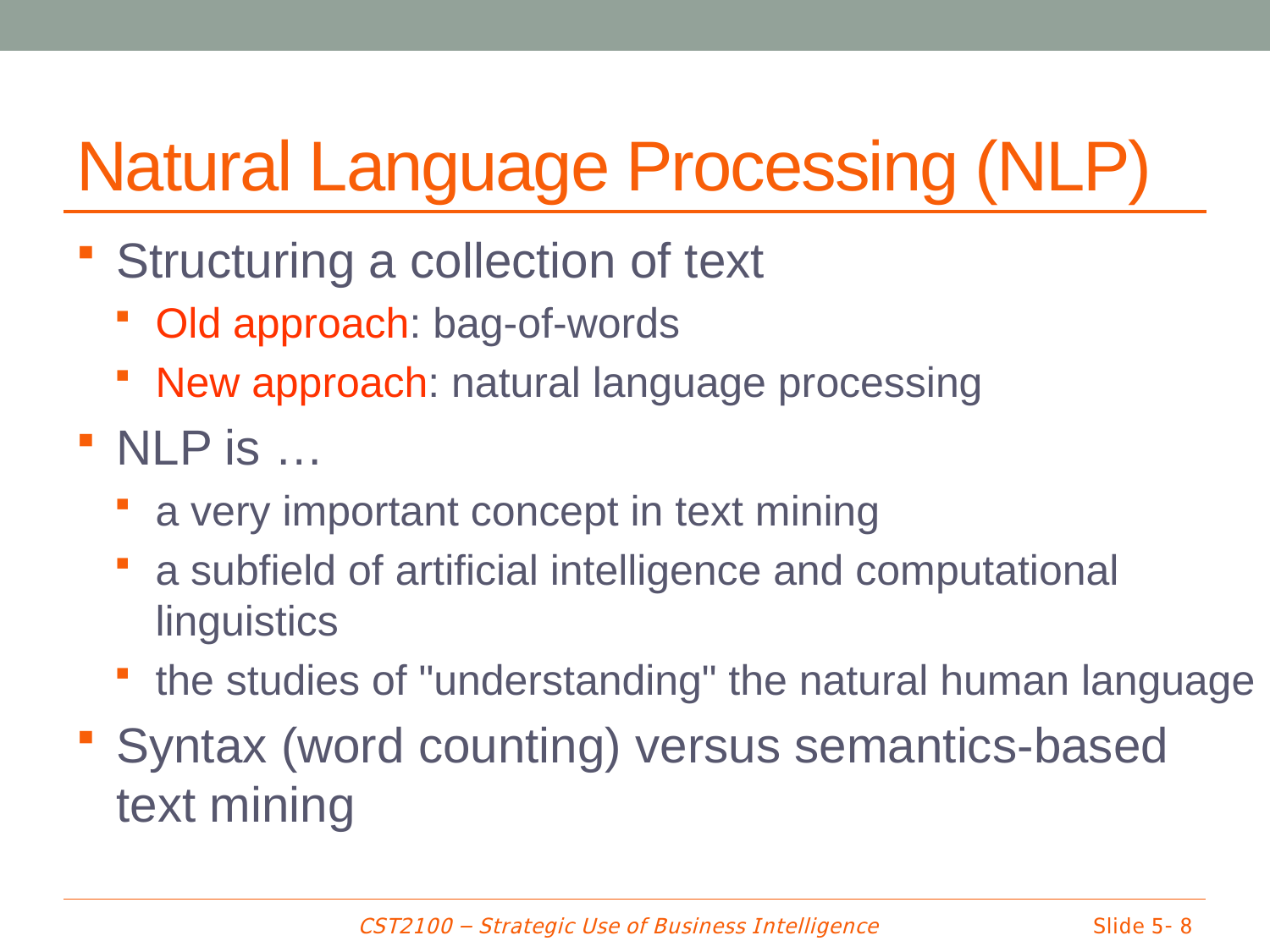

# Natural Language Processing (NLP)
Structuring a collection of text
Old approach: bag-of-words
New approach: natural language processing
NLP is …
a very important concept in text mining
a subfield of artificial intelligence and computational linguistics
the studies of "understanding" the natural human language
Syntax (word counting) versus semantics-based text mining